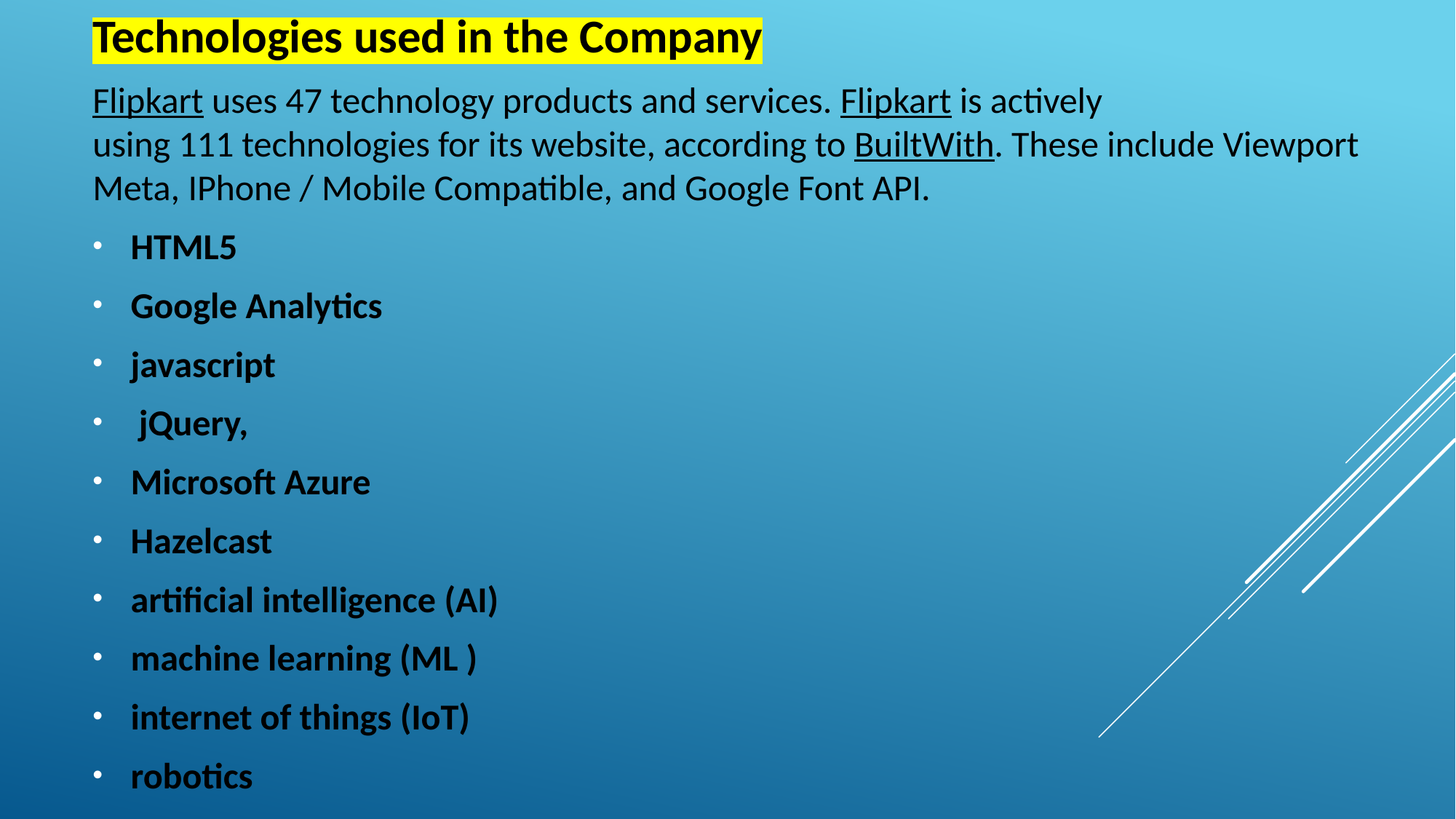

Technologies used in the Company
Flipkart uses 47 technology products and services. Flipkart is actively using 111 technologies for its website, according to BuiltWith. These include Viewport Meta, IPhone / Mobile Compatible, and Google Font API.
HTML5
Google Analytics
javascript
 jQuery,
Microsoft Azure
Hazelcast
artificial intelligence (AI)
machine learning (ML )
internet of things (IoT)
robotics